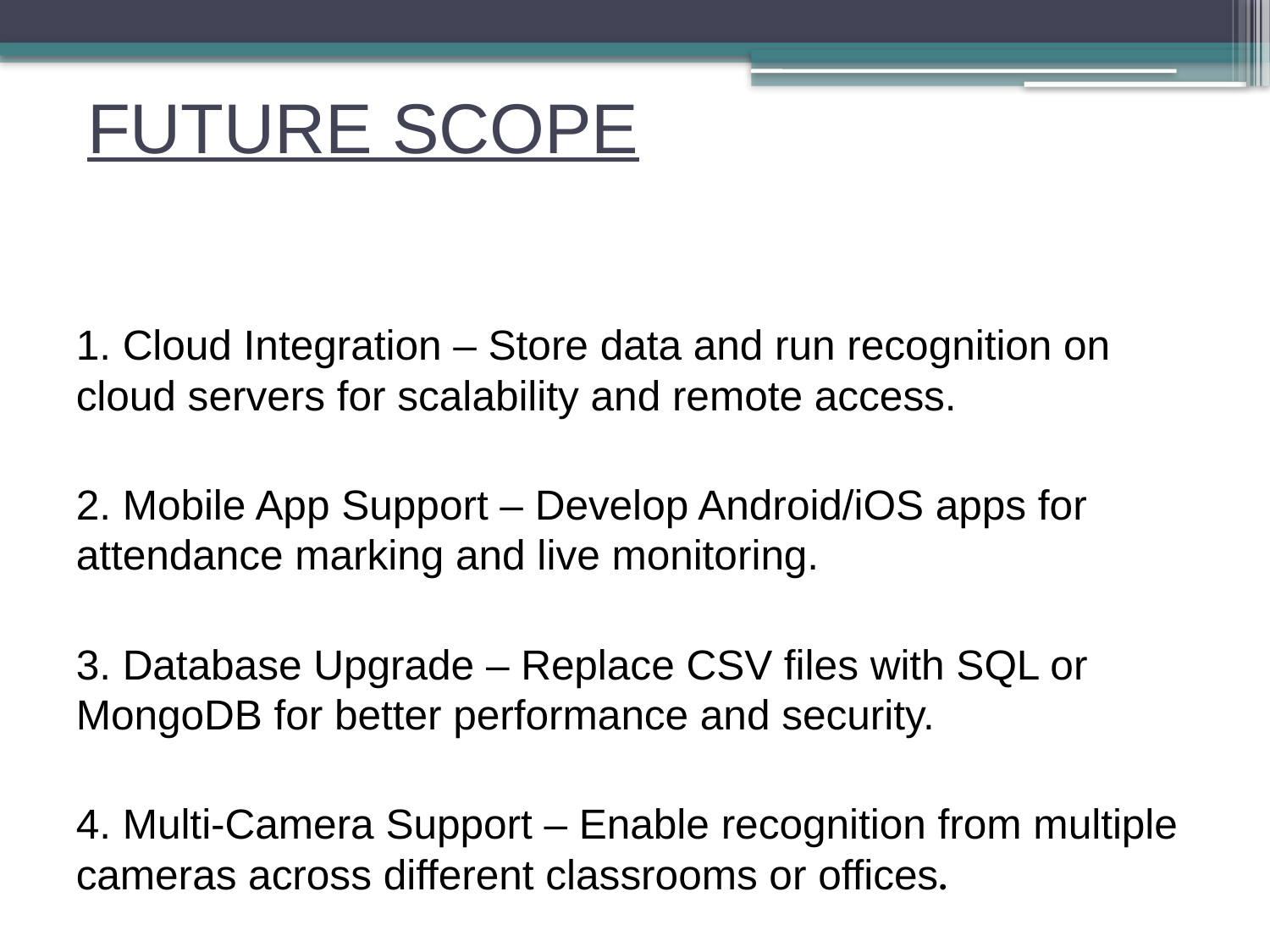

# FUTURE SCOPE
1. Cloud Integration – Store data and run recognition on cloud servers for scalability and remote access.

2. Mobile App Support – Develop Android/iOS apps for attendance marking and live monitoring.

3. Database Upgrade – Replace CSV files with SQL or MongoDB for better performance and security.

4. Multi-Camera Support – Enable recognition from multiple cameras across different classrooms or offices.